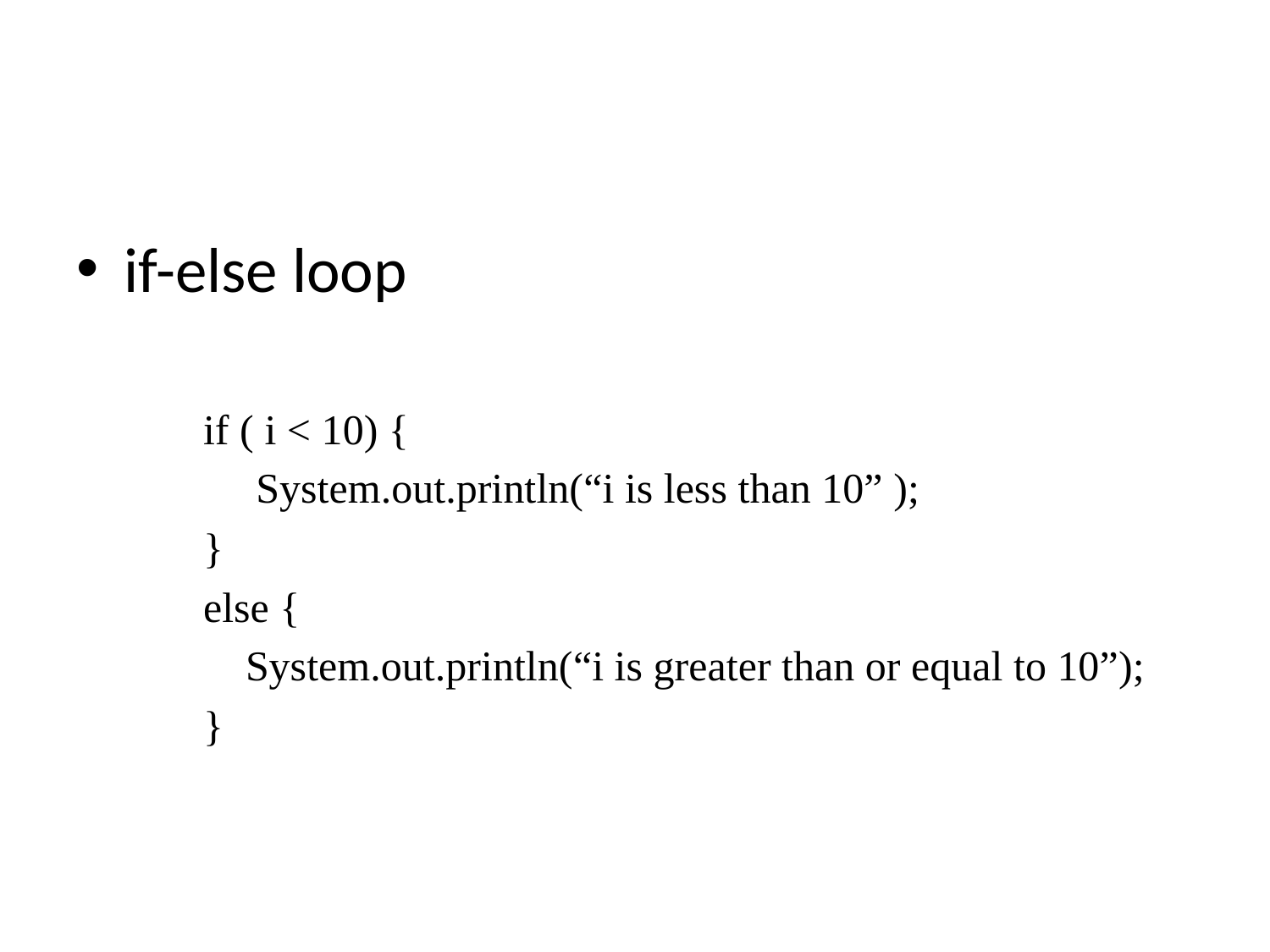

if-else loop

if ( i < 10) {
     System.out.println(“i is less than 10” );
}
else {
	 System.out.println(“i is greater than or equal to 10”);
}